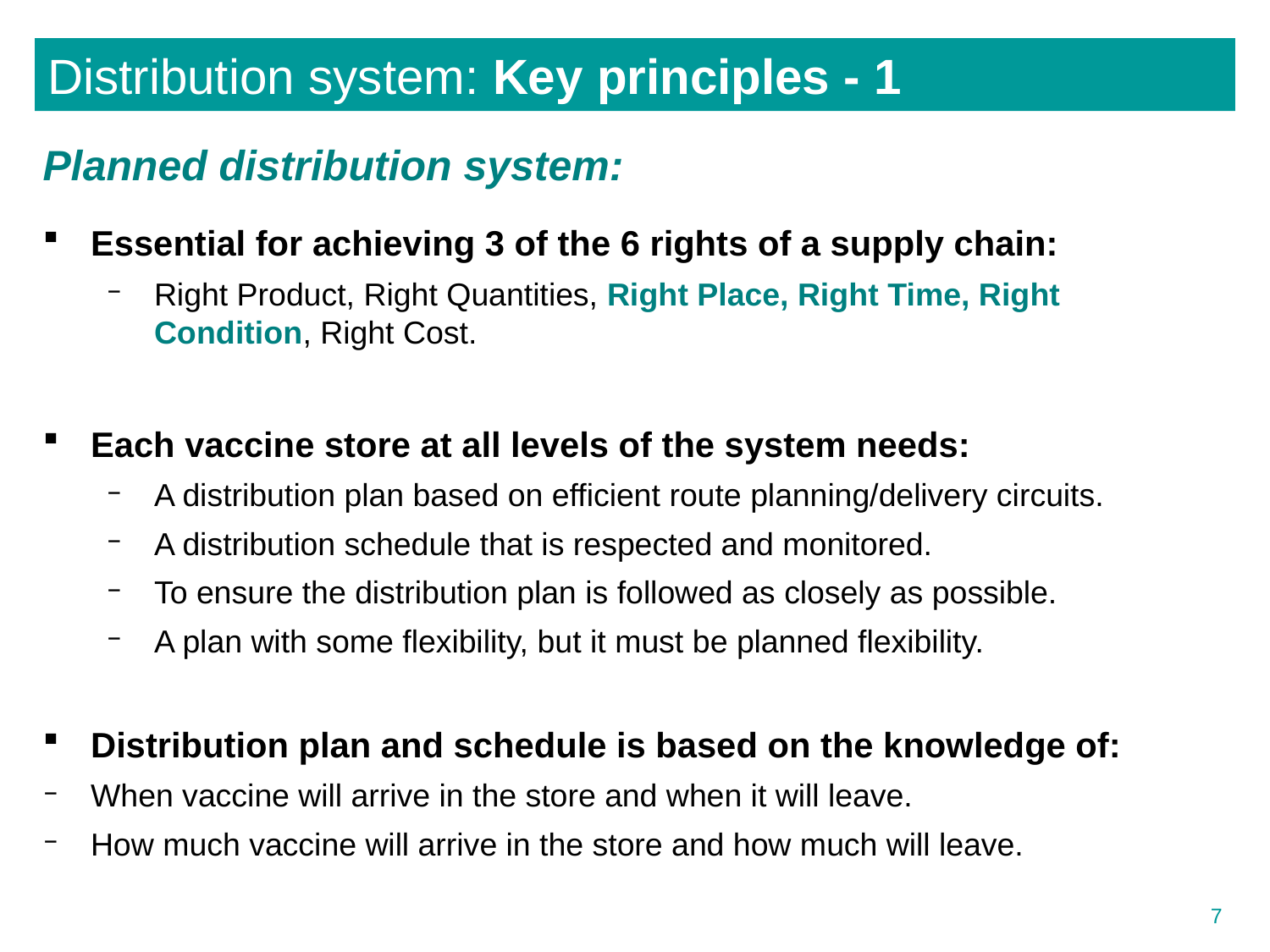

# Distribution system: Key principles - 1
Planned distribution system:
Essential for achieving 3 of the 6 rights of a supply chain:
Right Product, Right Quantities, Right Place, Right Time, Right Condition, Right Cost.

Each vaccine store at all levels of the system needs:
A distribution plan based on efficient route planning/delivery circuits.
A distribution schedule that is respected and monitored.
To ensure the distribution plan is followed as closely as possible.
A plan with some flexibility, but it must be planned flexibility.

Distribution plan and schedule is based on the knowledge of:
When vaccine will arrive in the store and when it will leave.
How much vaccine will arrive in the store and how much will leave.
7